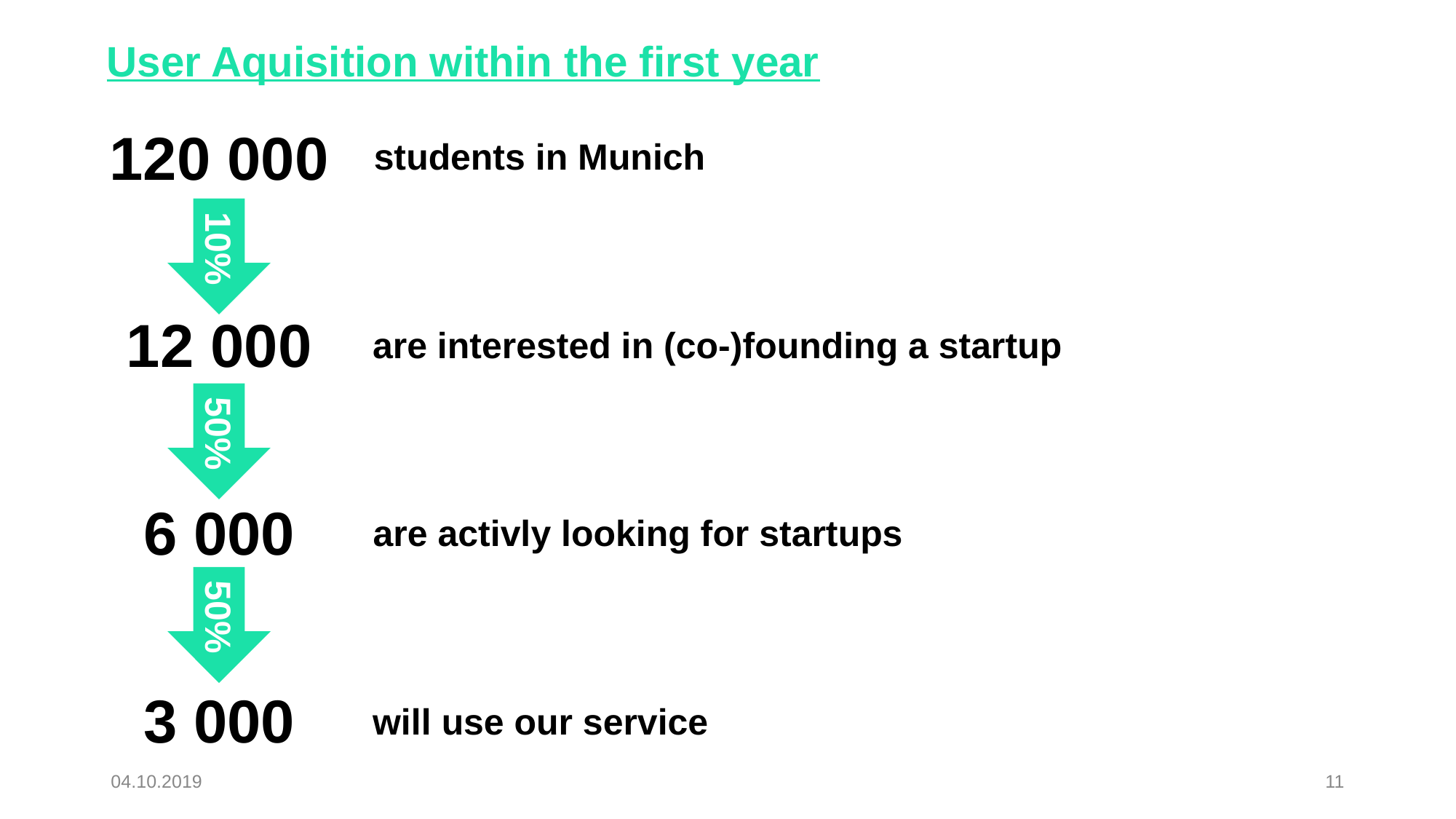

User Aquisition within the first year
120 000
12 000
6 000
3 000
students in Munich

10%
are interested in (co-)founding a startup

50%
are activly looking for startups

50%
will use our service
04.10.2019
11